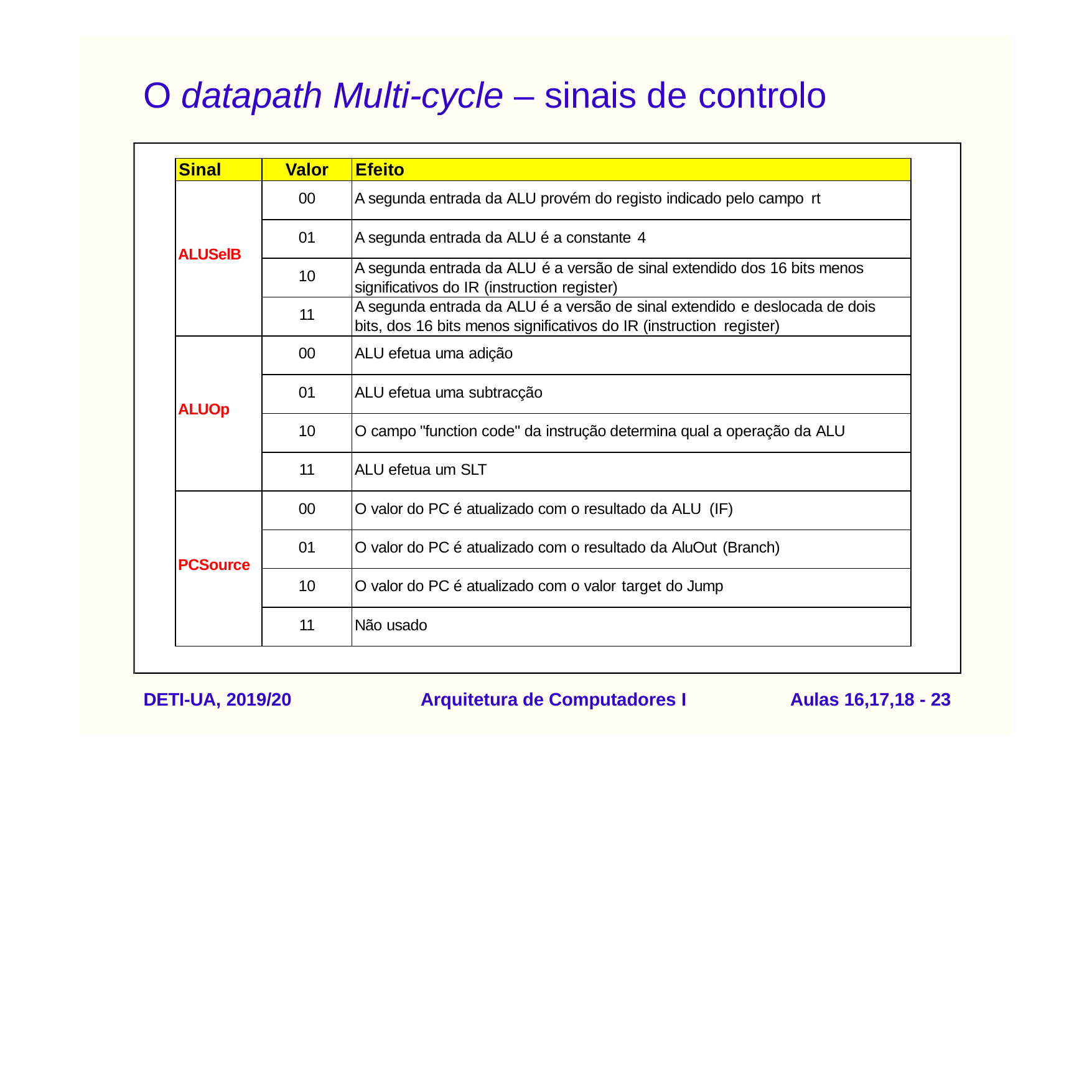

# O datapath Multi-cycle – sinais de controlo

| Sinal | Valor | Efeito |
| --- | --- | --- |
| ALUSelB | 00 | A segunda entrada da ALU provém do registo indicado pelo campo rt |
|  | 01 | A segunda entrada da ALU é a constante 4 |
|  | 10 | A segunda entrada da ALU é a versão de sinal extendido dos 16 bits menos significativos do IR (instruction register) |
|  | 11 | A segunda entrada da ALU é a versão de sinal extendido e deslocada de dois bits, dos 16 bits menos significativos do IR (instruction register) |
| ALUOp | 00 | ALU efetua uma adição |
|  | 01 | ALU efetua uma subtracção |
|  | 10 | O campo "function code" da instrução determina qual a operação da ALU |
|  | 11 | ALU efetua um SLT |
| PCSource | 00 | O valor do PC é atualizado com o resultado da ALU (IF) |
|  | 01 | O valor do PC é atualizado com o resultado da AluOut (Branch) |
|  | 10 | O valor do PC é atualizado com o valor target do Jump |
|  | 11 | Não usado |
DETI-UA, 2019/20
Arquitetura de Computadores I
Aulas 16,17,18 - 23